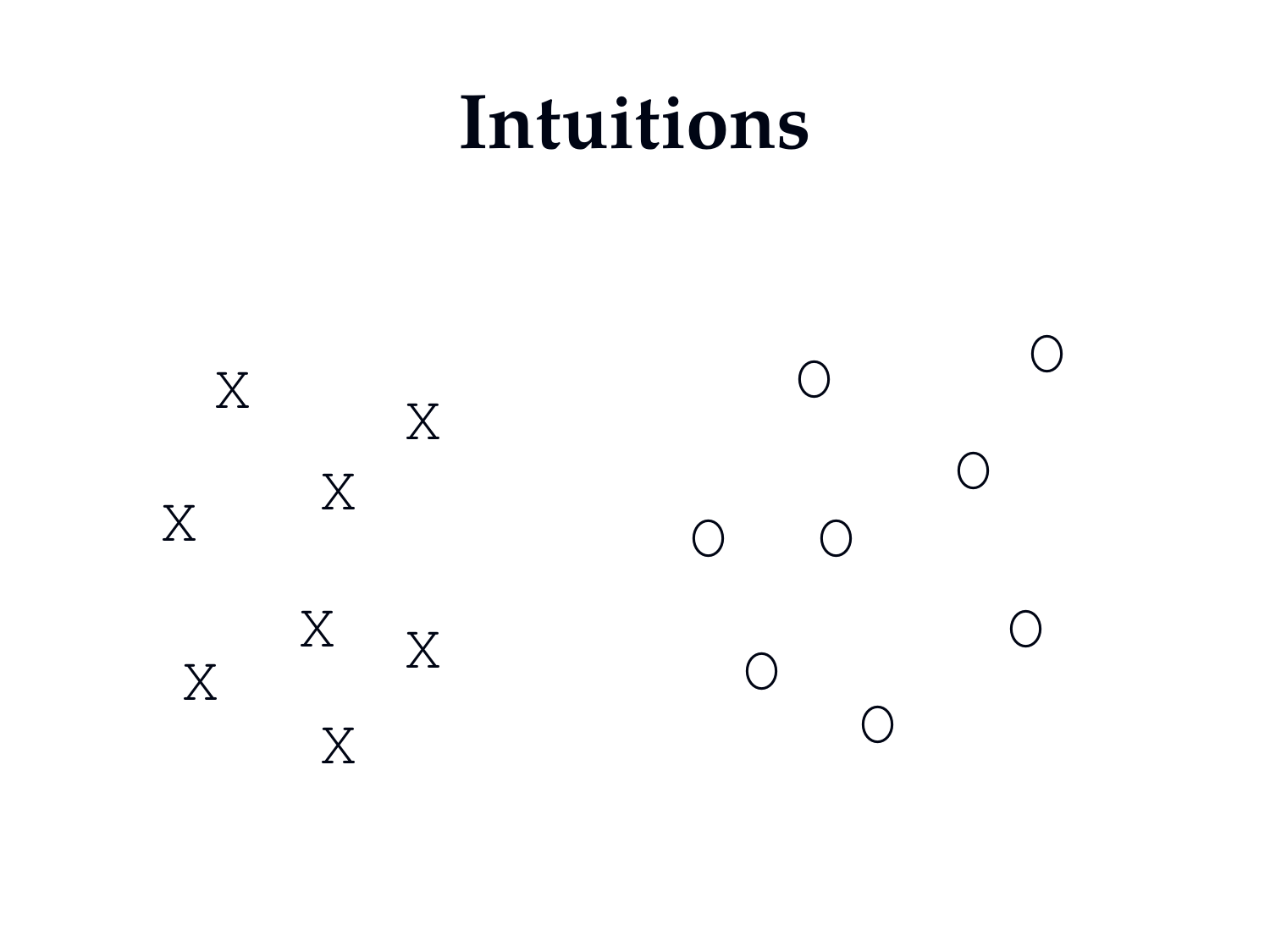

# Intuitions
O
O
X
X
O
X
X
O
O
X
O
X
O
X
O
X